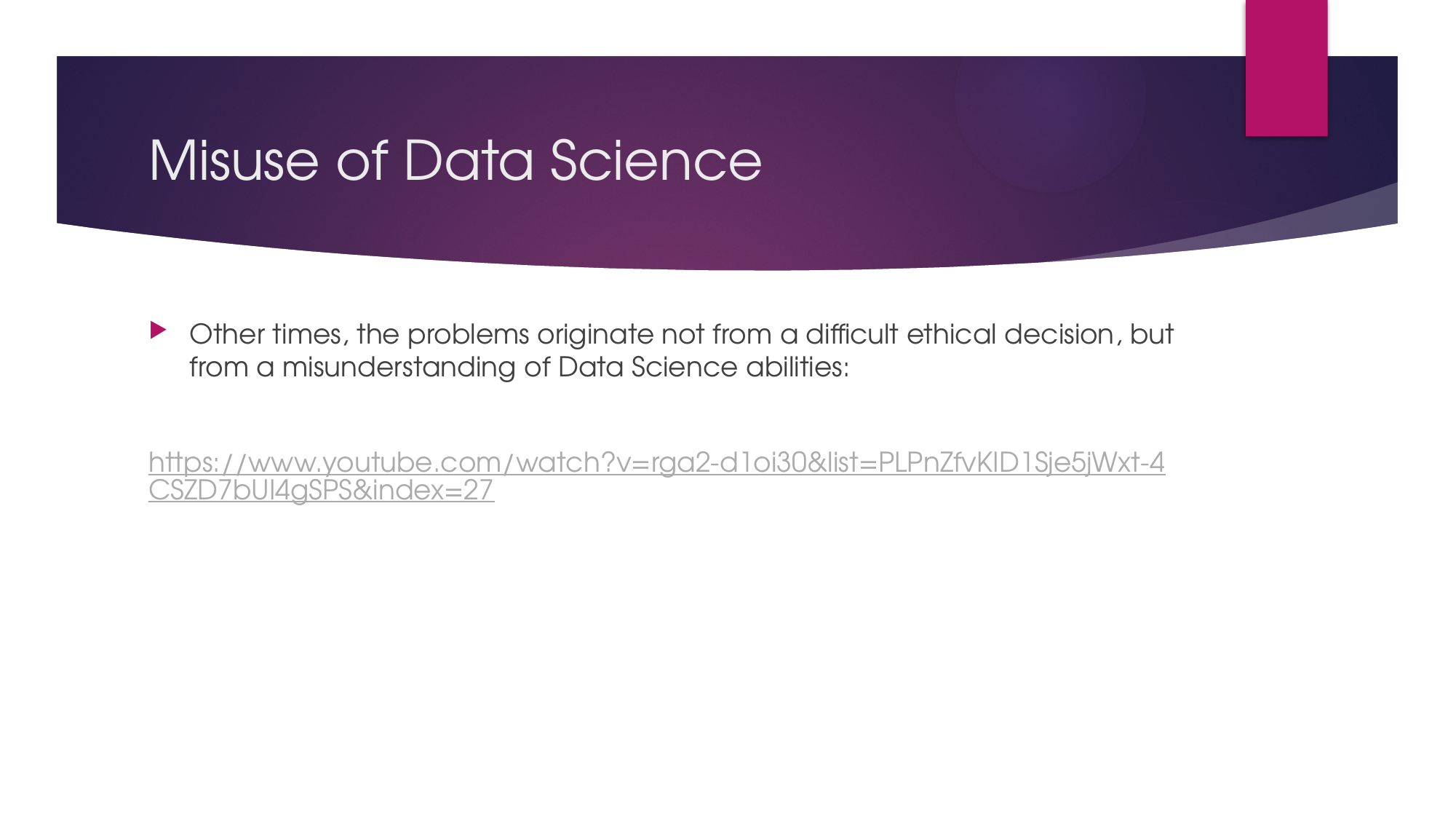

# Misuse of Data Science
Other times, the problems originate not from a difficult ethical decision, but from a misunderstanding of Data Science abilities:

https://www.youtube.com/watch?v=rga2-d1oi30&list=PLPnZfvKID1Sje5jWxt-4CSZD7bUI4gSPS&index=27